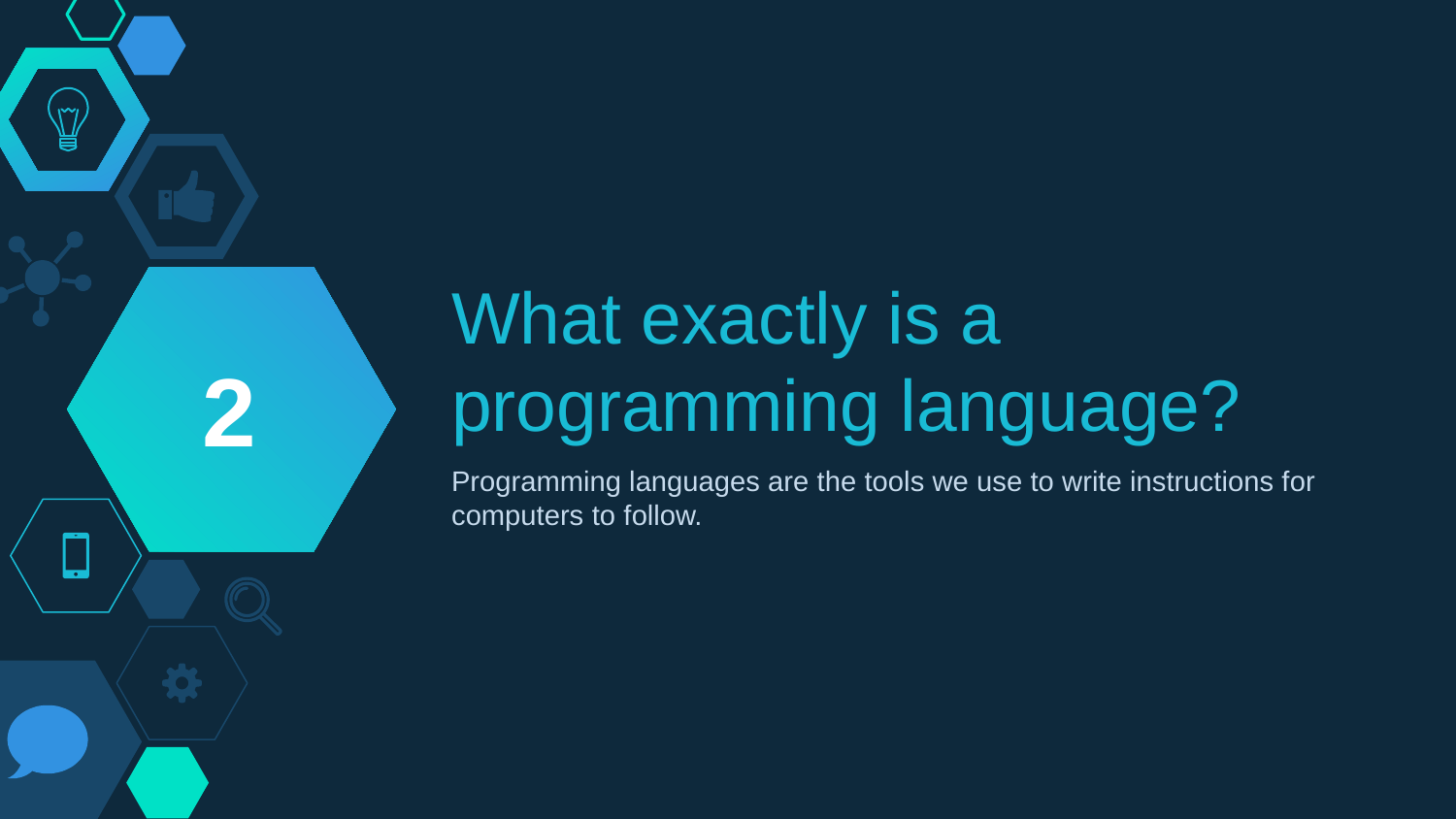

2
# What exactly is a programming language?
Programming languages are the tools we use to write instructions for computers to follow.